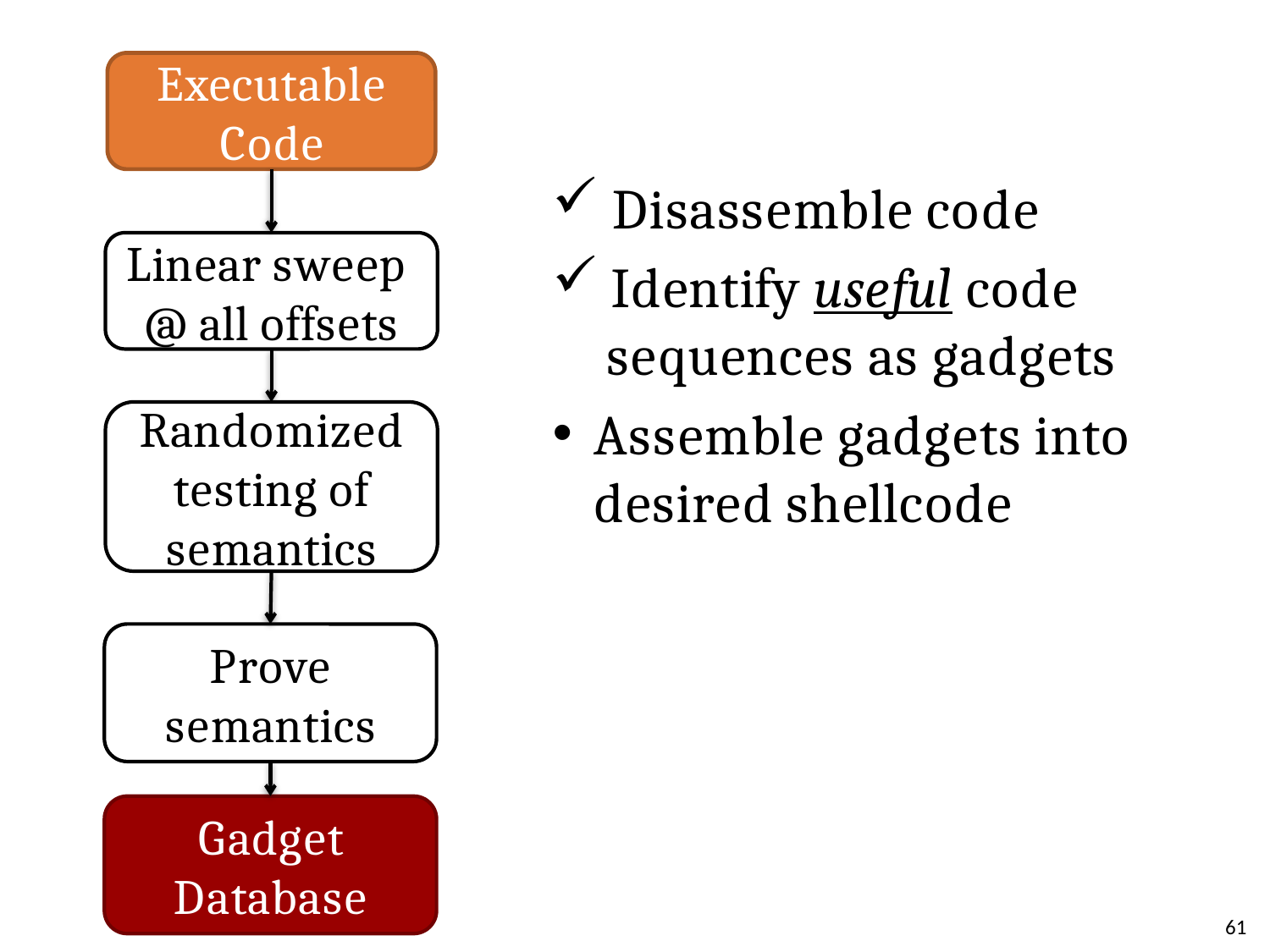

Executable Code
 Disassemble code
 Identify useful code
 sequences as gadgets
Assemble gadgets into desired shellcode
Linear sweep
@ all offsets
Randomized testing of semantics
Prove semantics
Gadget
Database
61